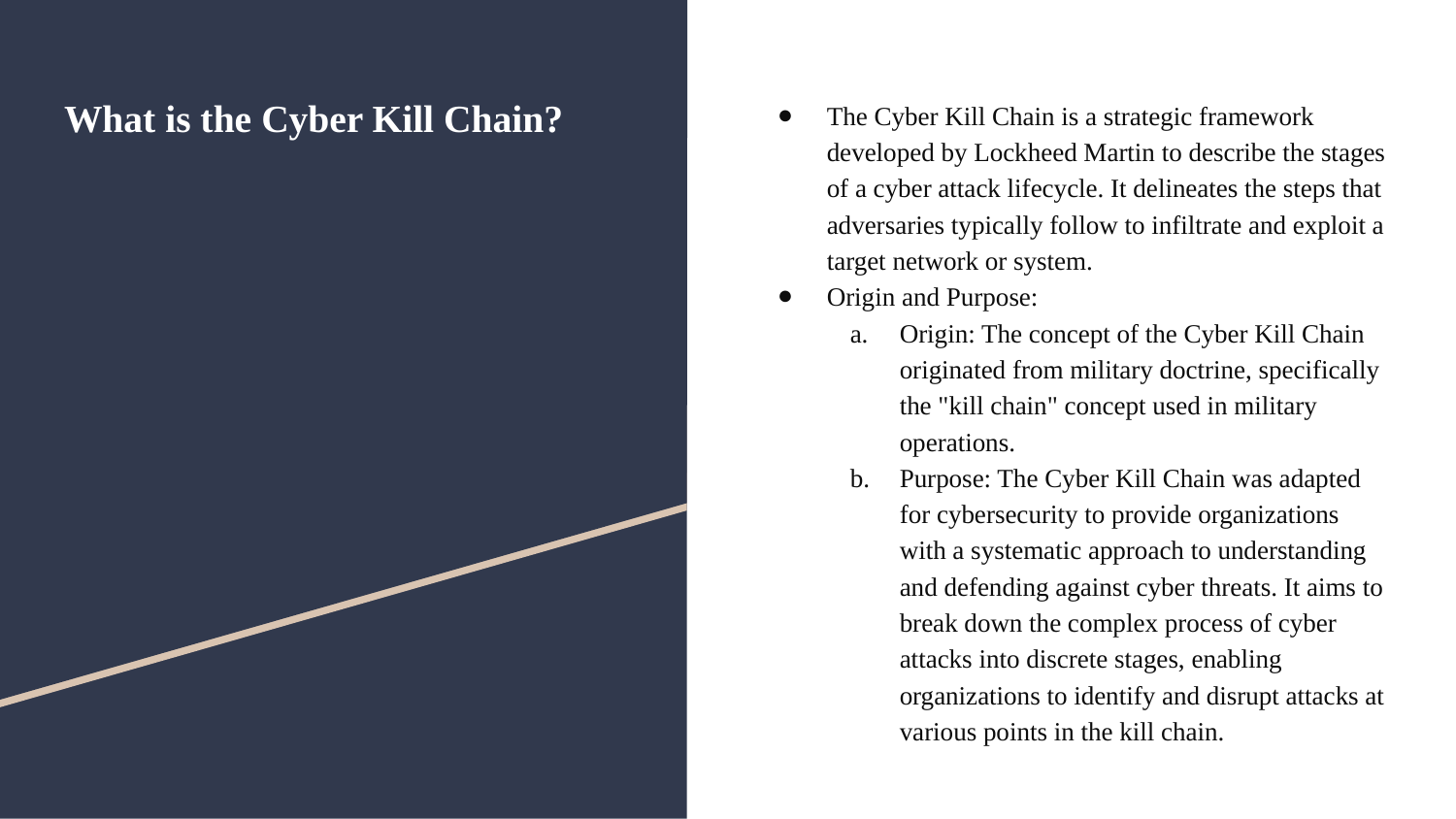

# What is the Cyber Kill Chain?
The Cyber Kill Chain is a strategic framework developed by Lockheed Martin to describe the stages of a cyber attack lifecycle. It delineates the steps that adversaries typically follow to infiltrate and exploit a target network or system.
Origin and Purpose:
Origin: The concept of the Cyber Kill Chain originated from military doctrine, specifically the "kill chain" concept used in military operations.
Purpose: The Cyber Kill Chain was adapted for cybersecurity to provide organizations with a systematic approach to understanding and defending against cyber threats. It aims to break down the complex process of cyber attacks into discrete stages, enabling organizations to identify and disrupt attacks at various points in the kill chain.